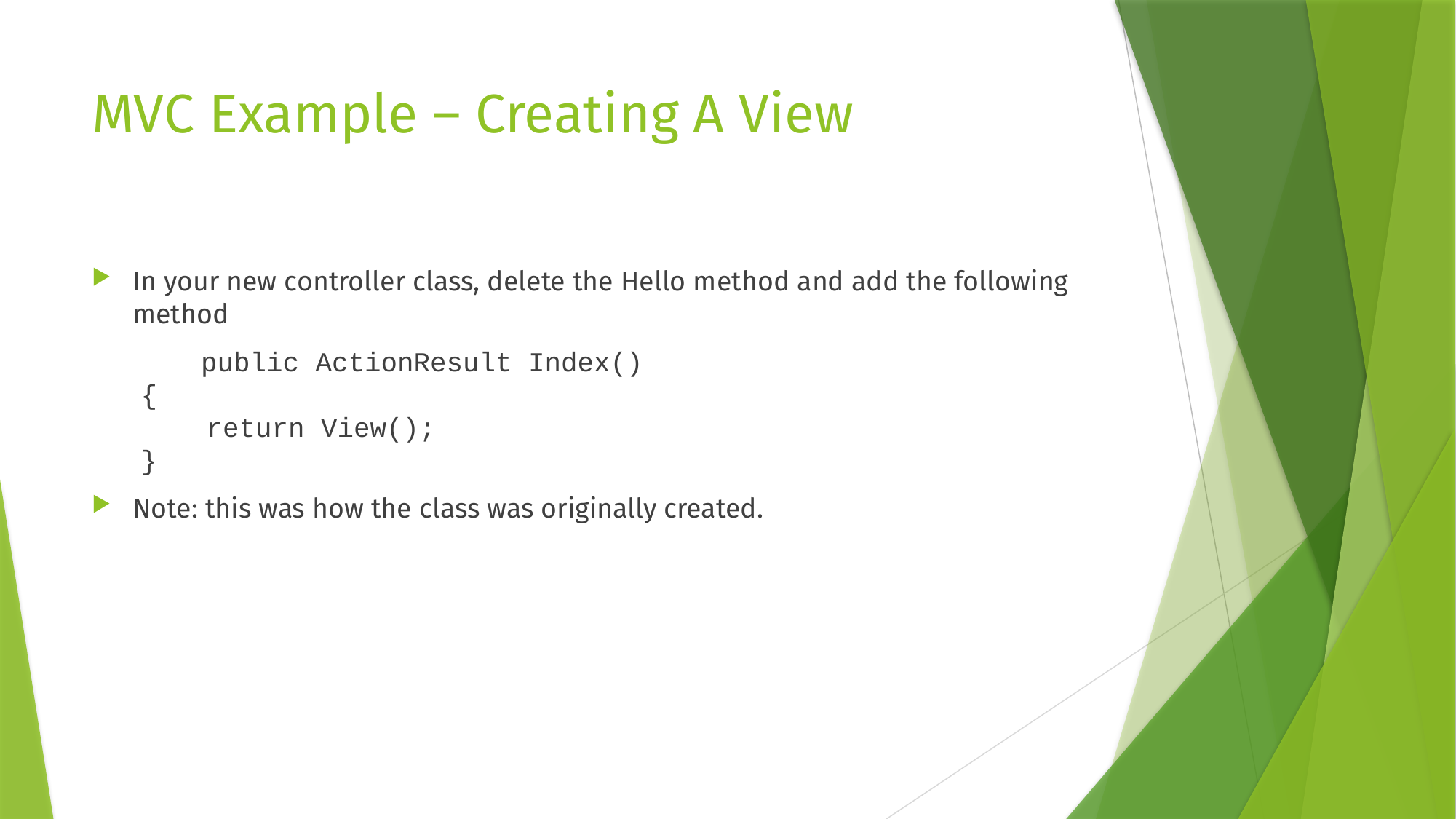

# MVC Example – Creating A View
In your new controller class, delete the Hello method and add the following method
	public ActionResult Index()
   {
       return View();
   }
Note: this was how the class was originally created.